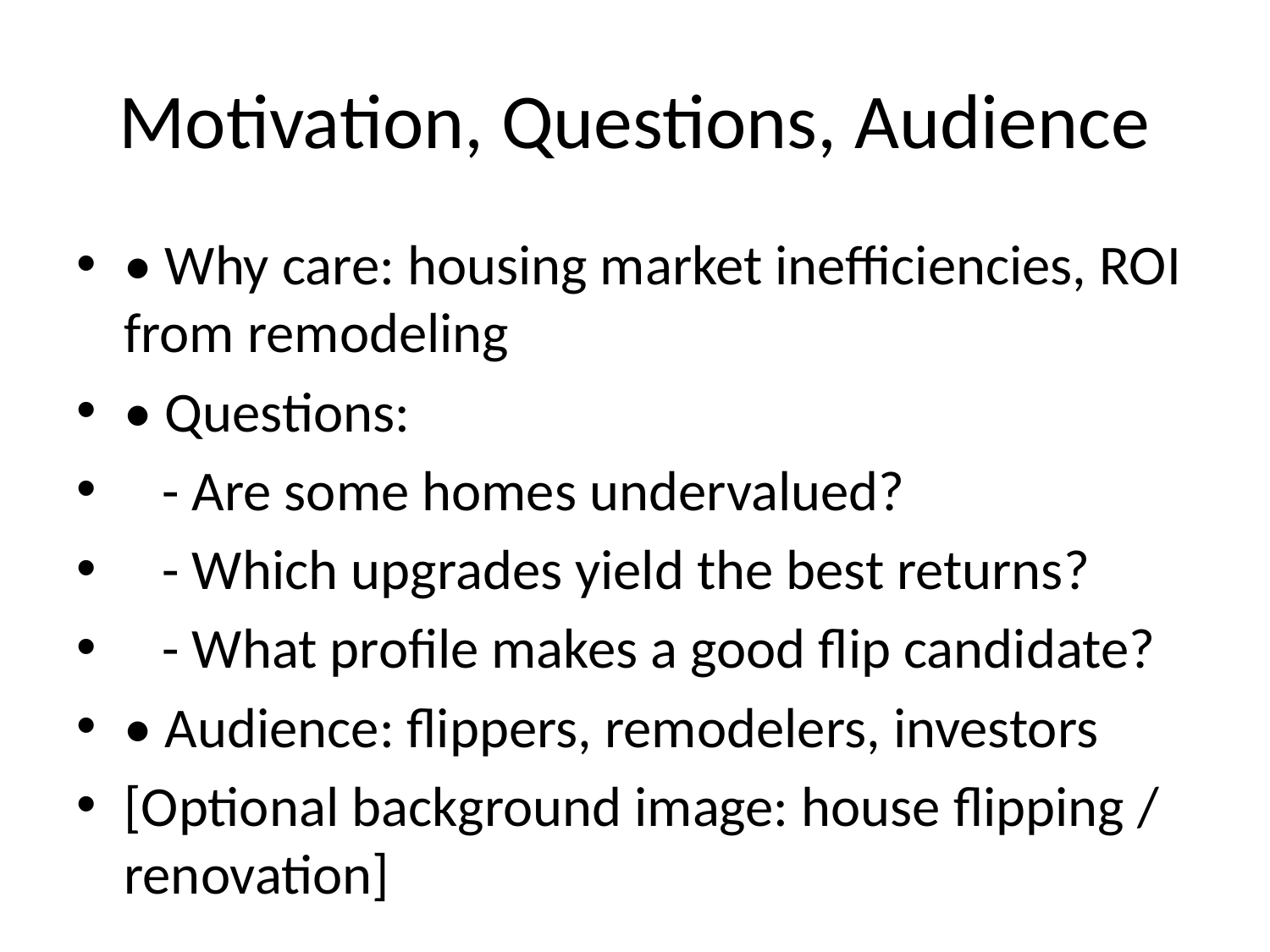

# Motivation, Questions, Audience
• Why care: housing market inefficiencies, ROI from remodeling
• Questions:
   - Are some homes undervalued?
   - Which upgrades yield the best returns?
   - What profile makes a good flip candidate?
• Audience: flippers, remodelers, investors
[Optional background image: house flipping / renovation]